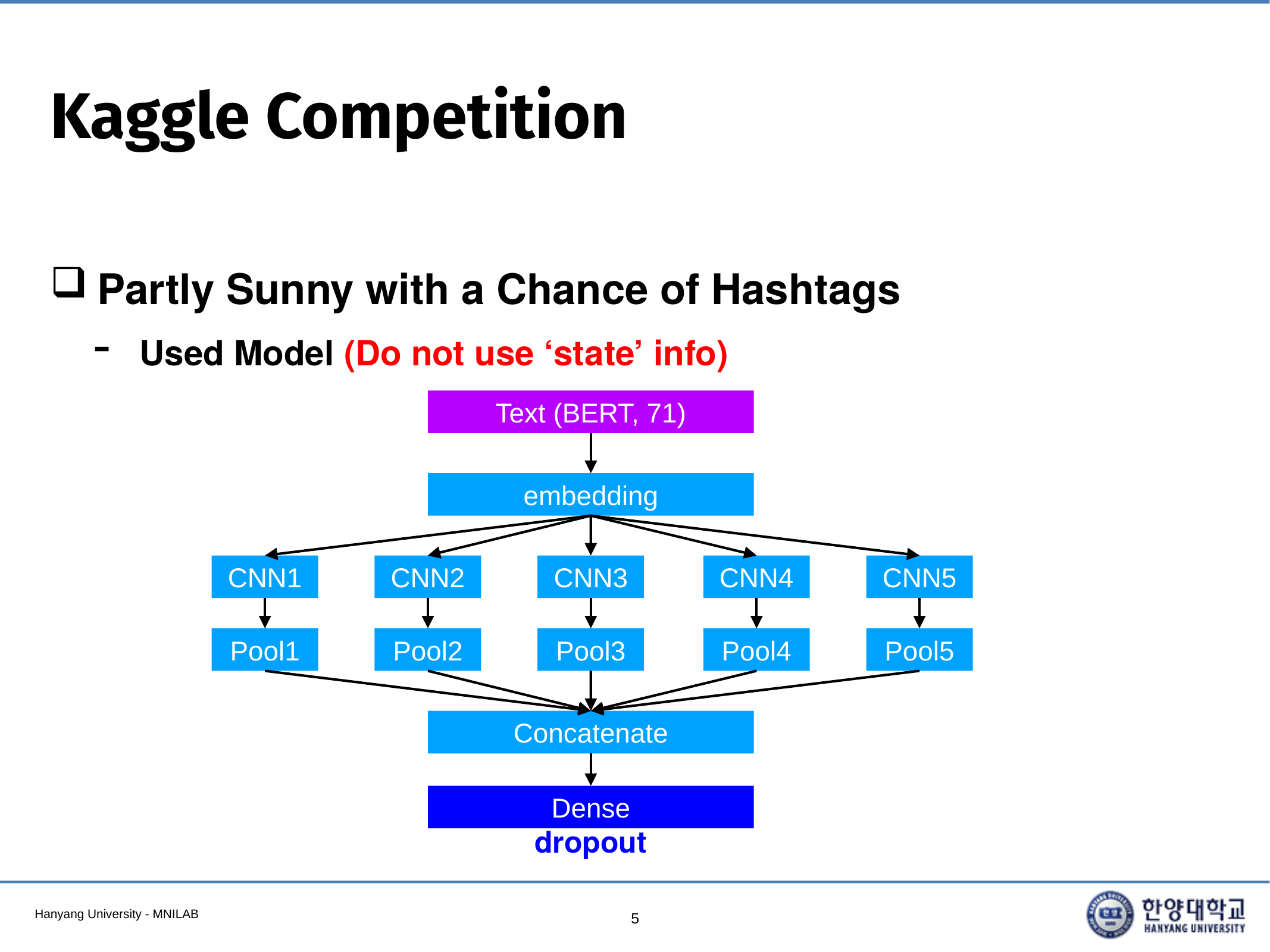

# Kaggle Competition
Partly Sunny with a Chance of Hashtags
Used Model (Do not use ‘state’ info)
Text (BERT, 71)
embedding
CNN1
CNN2
CNN3
CNN4
CNN5
Pool1
Pool2
Pool3
Pool4
Pool5
Concatenate
Dense
dropout
5